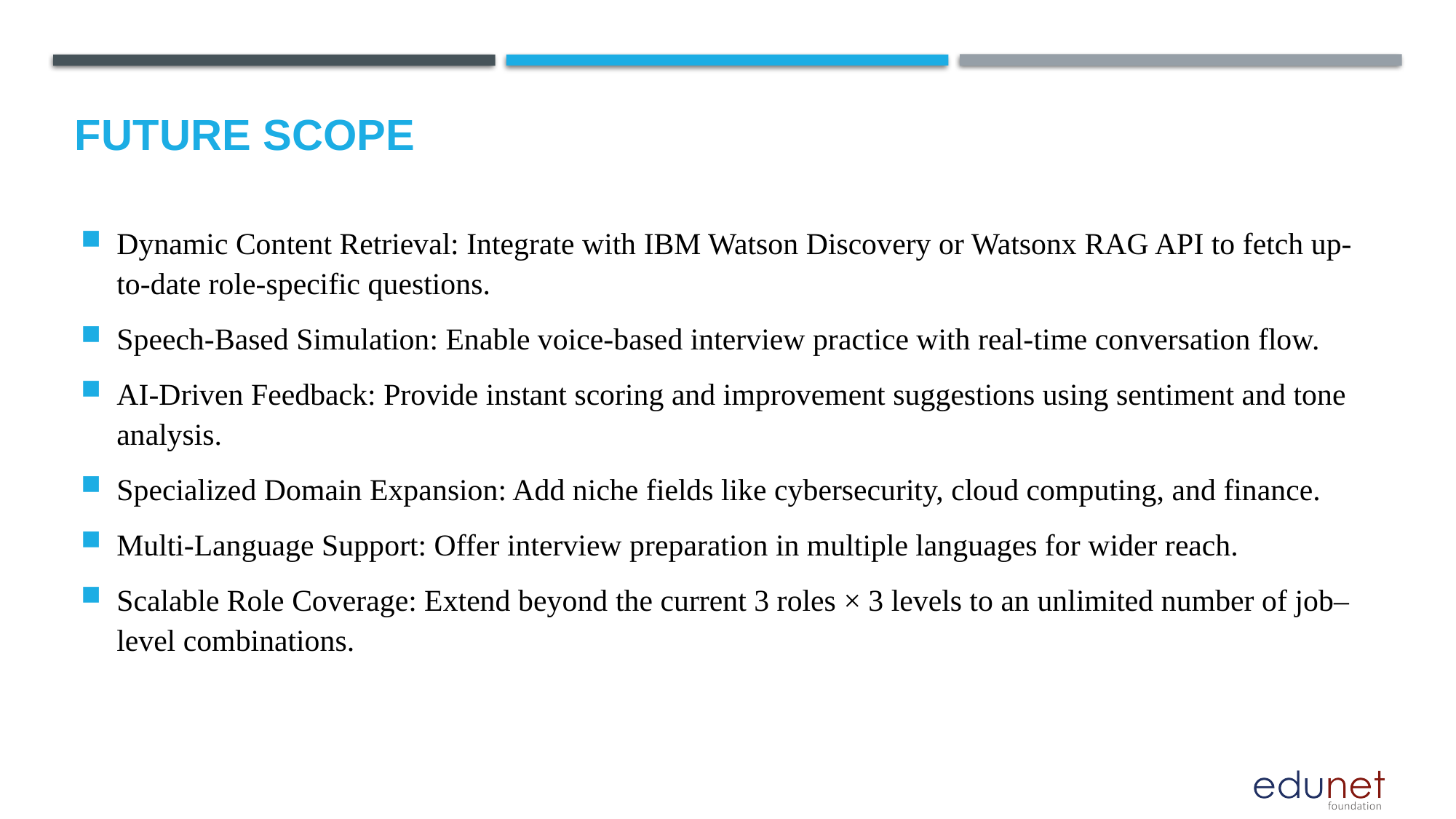

Future scope
Dynamic Content Retrieval: Integrate with IBM Watson Discovery or Watsonx RAG API to fetch up-to-date role-specific questions.
Speech-Based Simulation: Enable voice-based interview practice with real-time conversation flow.
AI-Driven Feedback: Provide instant scoring and improvement suggestions using sentiment and tone analysis.
Specialized Domain Expansion: Add niche fields like cybersecurity, cloud computing, and finance.
Multi-Language Support: Offer interview preparation in multiple languages for wider reach.
Scalable Role Coverage: Extend beyond the current 3 roles × 3 levels to an unlimited number of job–level combinations.